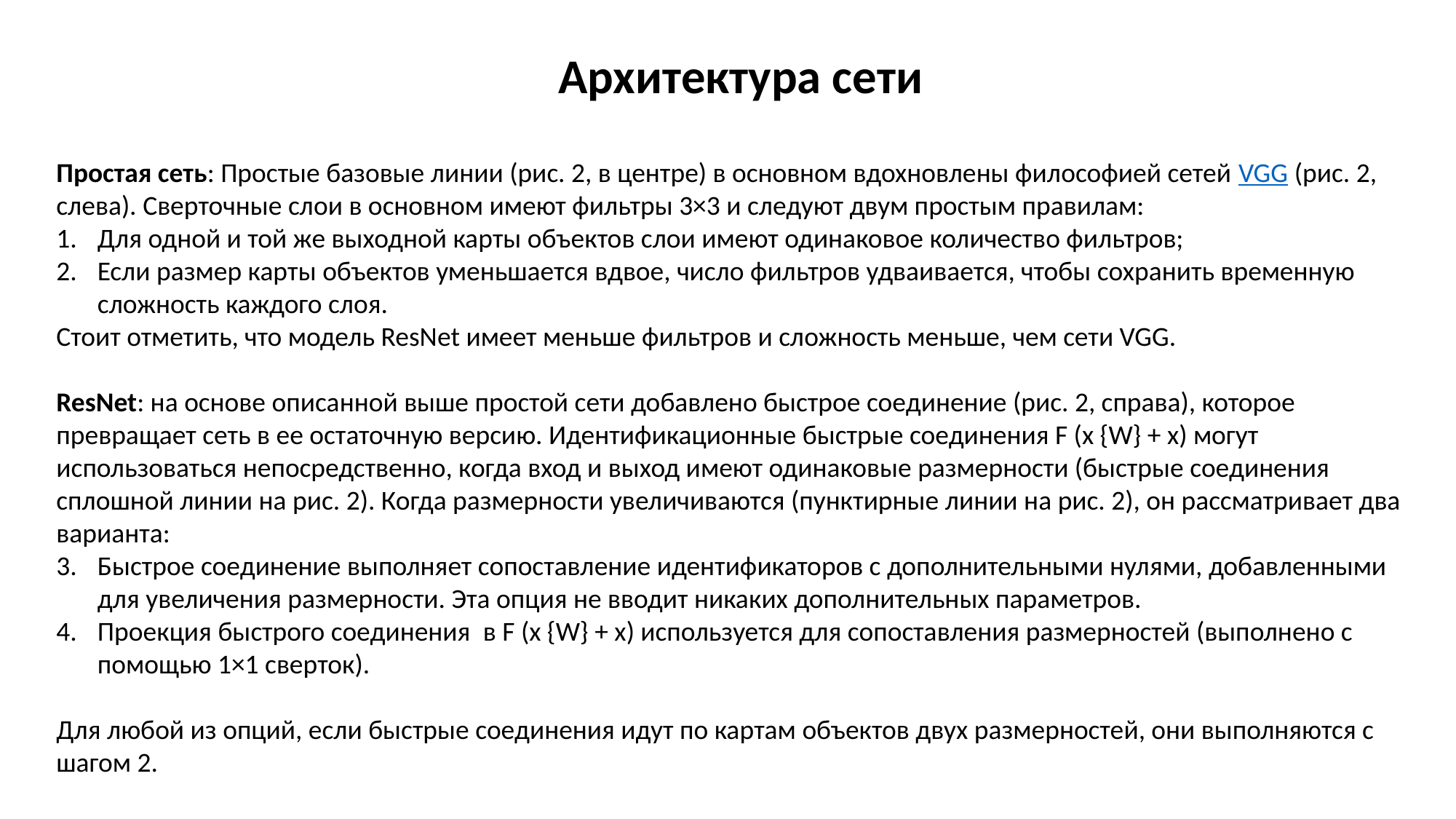

Архитектура сети
Простая сеть: Простые базовые линии (рис. 2, в центре) в основном вдохновлены философией сетей VGG (рис. 2, слева). Сверточные слои в основном имеют фильтры 3×3 и следуют двум простым правилам:
Для одной и той же выходной карты объектов слои имеют одинаковое количество фильтров;
Если размер карты объектов уменьшается вдвое, число фильтров удваивается, чтобы сохранить временную сложность каждого слоя.
Стоит отметить, что модель ResNet имеет меньше фильтров и сложность меньше, чем сети VGG.

ResNet: на основе описанной выше простой сети добавлено быстрое соединение (рис. 2, справа), которое превращает сеть в ее остаточную версию. Идентификационные быстрые соединения F (x {W} + x) могут использоваться непосредственно, когда вход и выход имеют одинаковые размерности (быстрые соединения сплошной линии на рис. 2). Когда размерности увеличиваются (пунктирные линии на рис. 2), он рассматривает два варианта:
Быстрое соединение выполняет сопоставление идентификаторов с дополнительными нулями, добавленными для увеличения размерности. Эта опция не вводит никаких дополнительных параметров.
Проекция быстрого соединения  в F (x {W} + x) используется для сопоставления размерностей (выполнено с помощью 1×1 сверток).

Для любой из опций, если быстрые соединения идут по картам объектов двух размерностей, они выполняются с шагом 2.